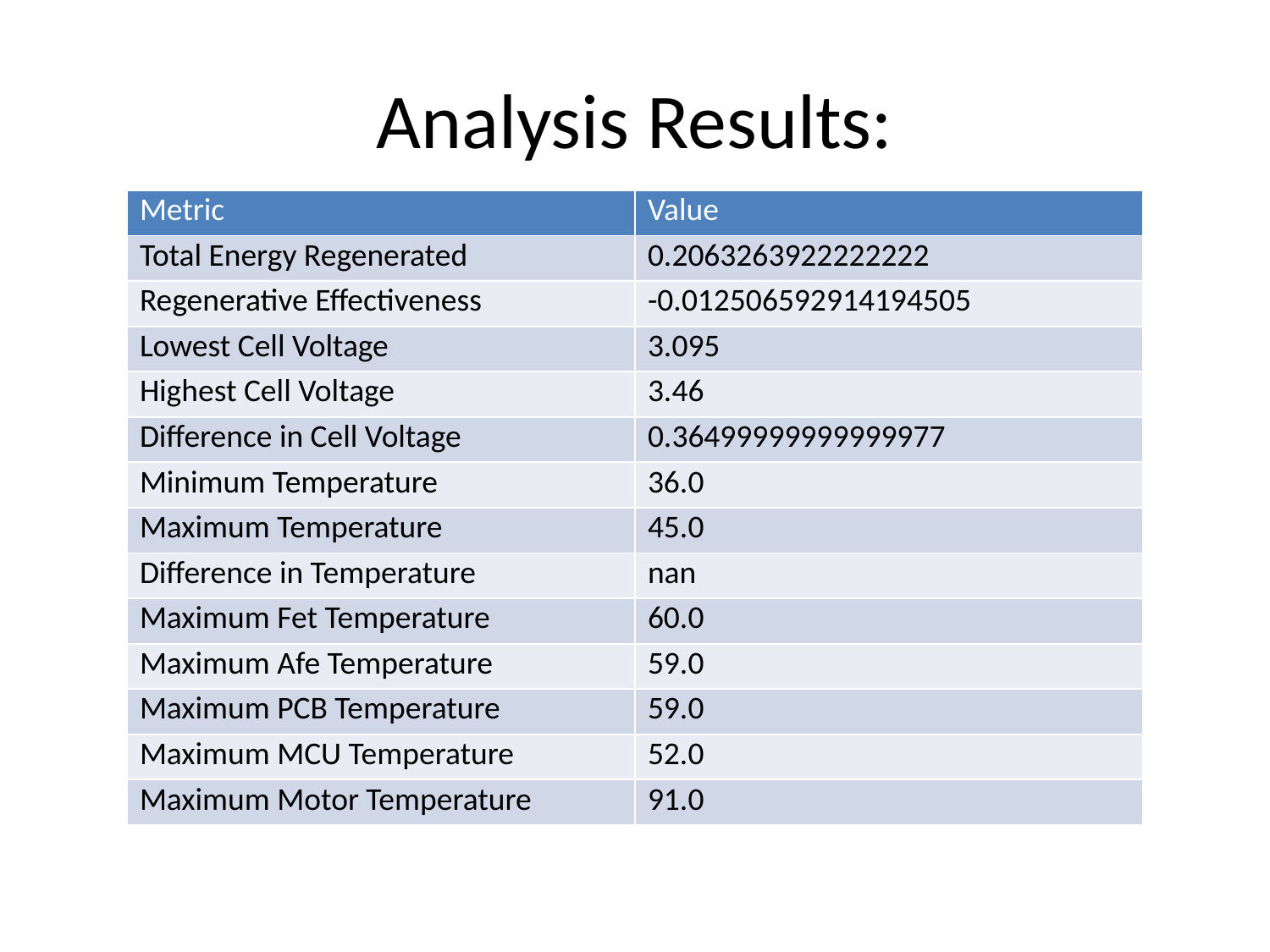

# Analysis Results:
| Metric | Value |
| --- | --- |
| Total Energy Regenerated | 0.2063263922222222 |
| Regenerative Effectiveness | -0.012506592914194505 |
| Lowest Cell Voltage | 3.095 |
| Highest Cell Voltage | 3.46 |
| Difference in Cell Voltage | 0.36499999999999977 |
| Minimum Temperature | 36.0 |
| Maximum Temperature | 45.0 |
| Difference in Temperature | nan |
| Maximum Fet Temperature | 60.0 |
| Maximum Afe Temperature | 59.0 |
| Maximum PCB Temperature | 59.0 |
| Maximum MCU Temperature | 52.0 |
| Maximum Motor Temperature | 91.0 |